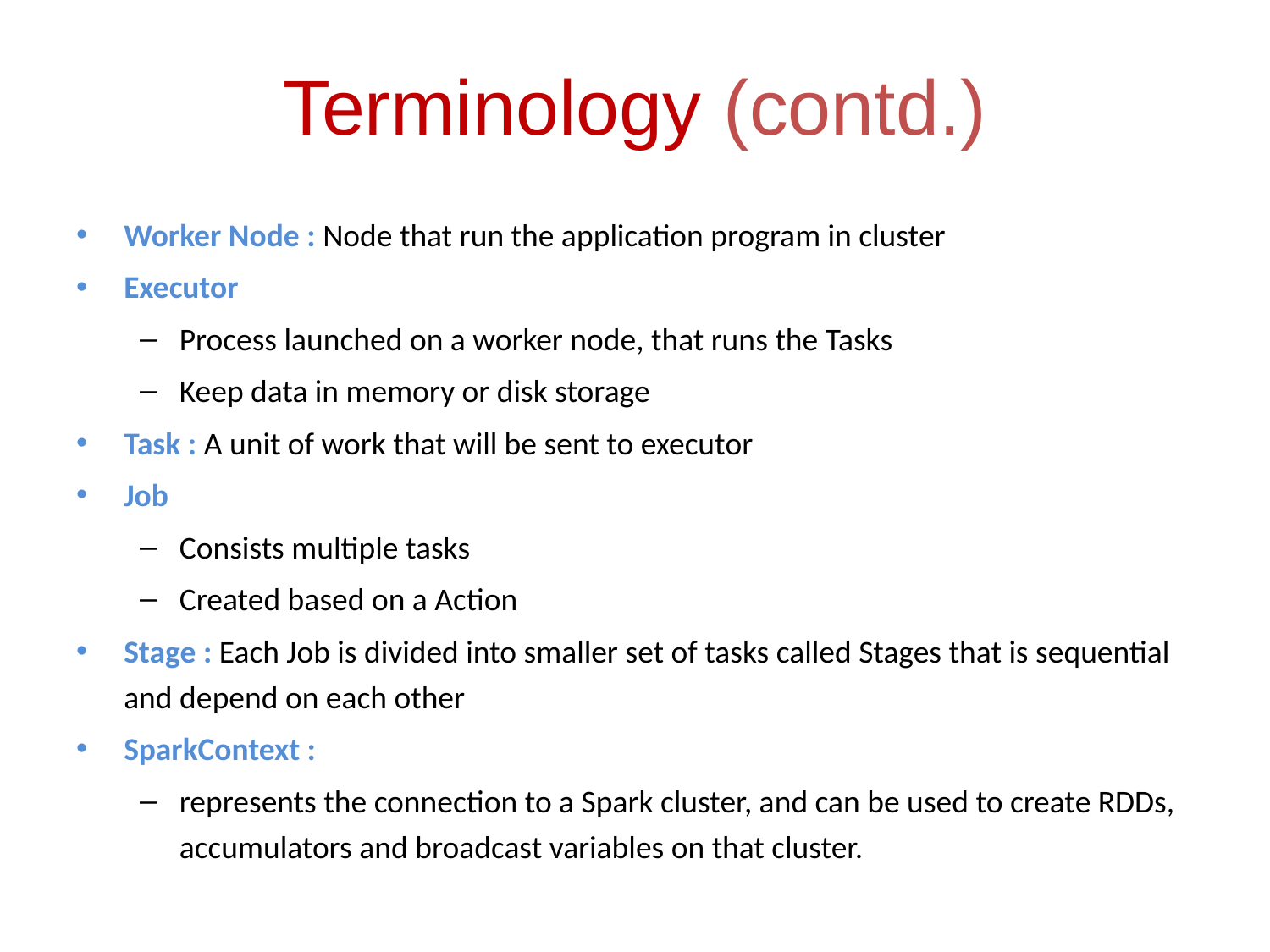

# Terminology (contd.)
Worker Node : Node that run the application program in cluster
Executor
Process launched on a worker node, that runs the Tasks
Keep data in memory or disk storage
Task : A unit of work that will be sent to executor
Job
Consists multiple tasks
Created based on a Action
Stage : Each Job is divided into smaller set of tasks called Stages that is sequential and depend on each other
SparkContext :
represents the connection to a Spark cluster, and can be used to create RDDs, accumulators and broadcast variables on that cluster.